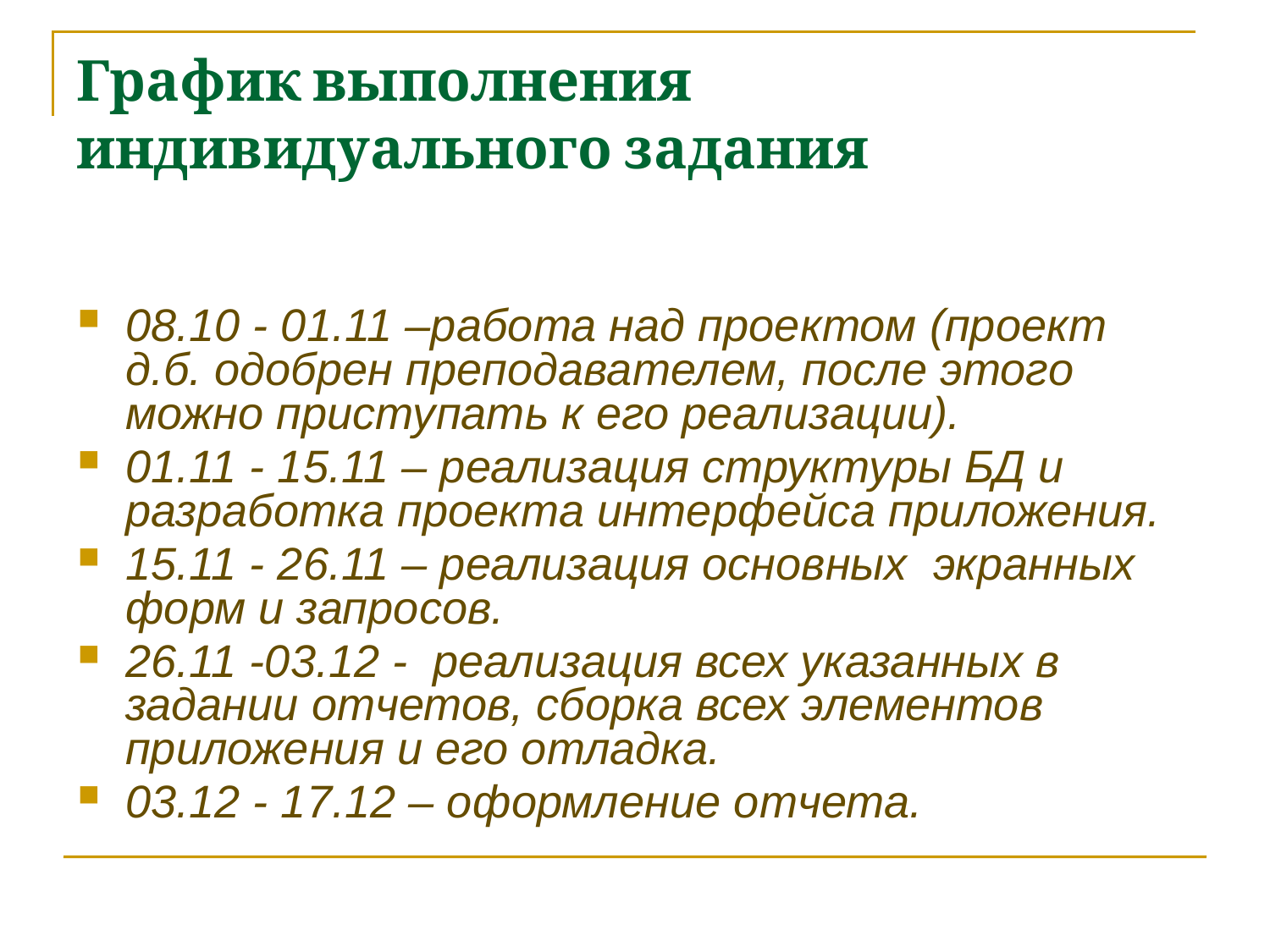

# График выполнения индивидуального задания

08.10 - 01.11 –работа над проектом (проект д.б. одобрен преподавателем, после этого можно приступать к его реализации).
01.11 - 15.11 – реализация структуры БД и разработка проекта интерфейса приложения.
15.11 - 26.11 – реализация основных  экранных форм и запросов.
26.11 -03.12 -  реализация всех указанных в задании отчетов, сборка всех элементов приложения и его отладка.
03.12 - 17.12 – оформление отчета.
7